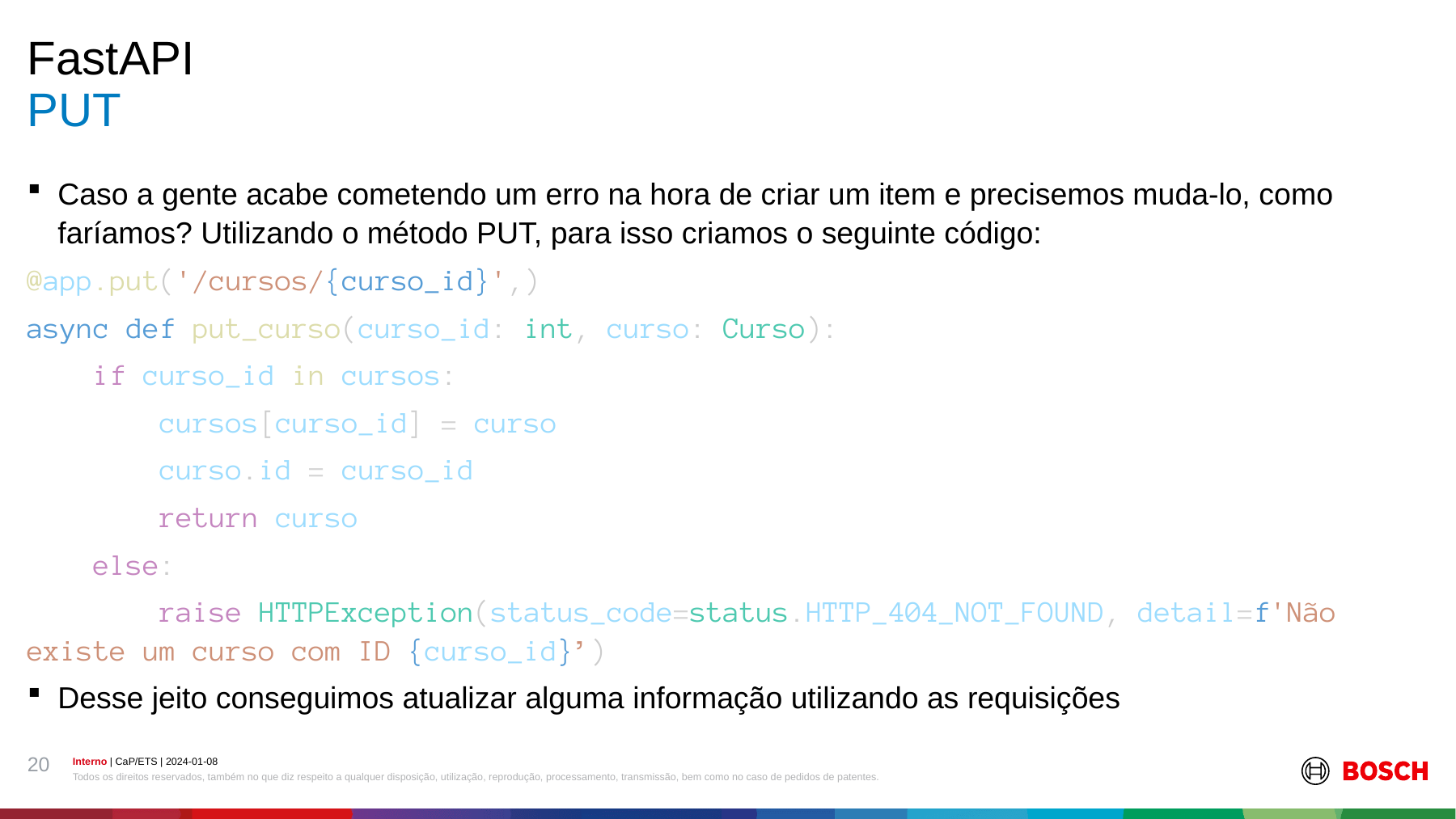

FastAPI
# PUT
Caso a gente acabe cometendo um erro na hora de criar um item e precisemos muda-lo, como faríamos? Utilizando o método PUT, para isso criamos o seguinte código:
@app.put('/cursos/{curso_id}',)
async def put_curso(curso_id: int, curso: Curso):
    if curso_id in cursos:
        cursos[curso_id] = curso
        curso.id = curso_id
        return curso
    else:
        raise HTTPException(status_code=status.HTTP_404_NOT_FOUND, detail=f'Não existe um curso com ID {curso_id}’)
Desse jeito conseguimos atualizar alguma informação utilizando as requisições

20